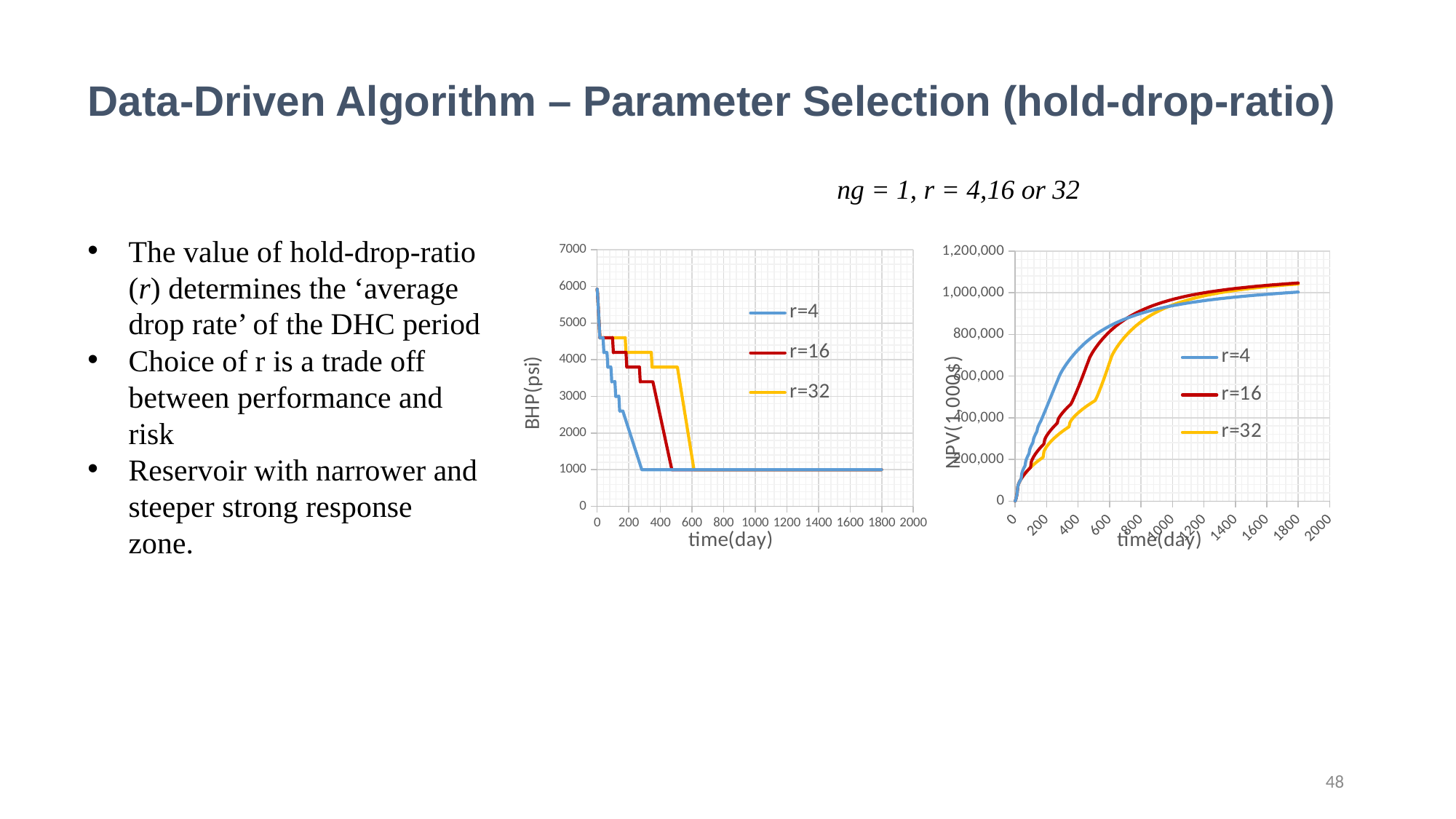

Data-Driven Algorithm – Parameter Selection (hold-drop-ratio)
ng = 1, r = 4,16 or 32
The value of hold-drop-ratio (r) determines the ‘average drop rate’ of the DHC period
Choice of r is a trade off between performance and risk
Reservoir with narrower and steeper strong response zone.

### Chart

| Category |  |  |  |
|---|---|---|---|

### Chart

| Category |  |  |  |
|---|---|---|---|
48